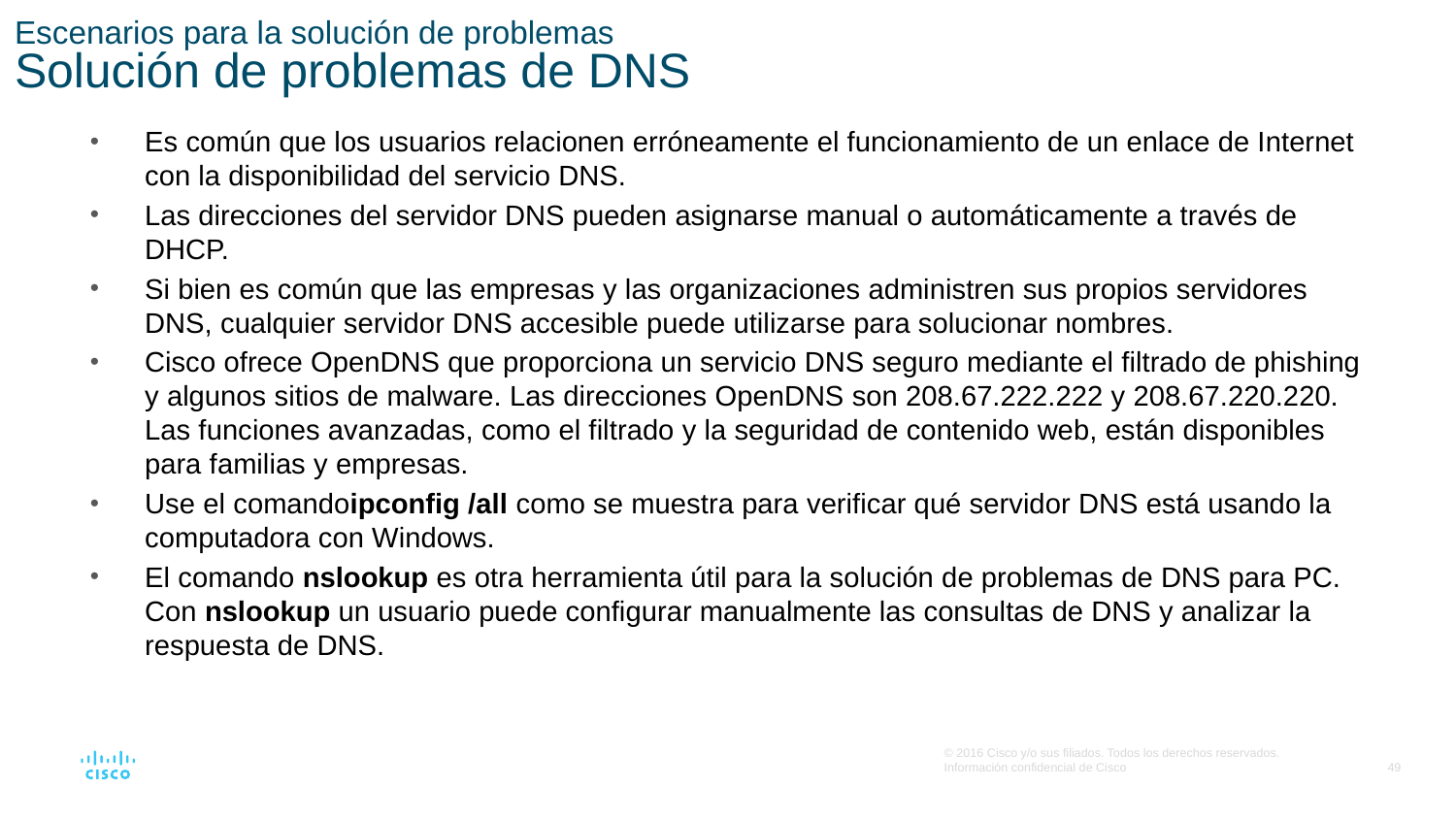

# Escenarios para la solución de problemas Solución de problemas de DNS
Es común que los usuarios relacionen erróneamente el funcionamiento de un enlace de Internet con la disponibilidad del servicio DNS.
Las direcciones del servidor DNS pueden asignarse manual o automáticamente a través de DHCP.
Si bien es común que las empresas y las organizaciones administren sus propios servidores DNS, cualquier servidor DNS accesible puede utilizarse para solucionar nombres.
Cisco ofrece OpenDNS que proporciona un servicio DNS seguro mediante el filtrado de phishing y algunos sitios de malware. Las direcciones OpenDNS son 208.67.222.222 y 208.67.220.220. Las funciones avanzadas, como el filtrado y la seguridad de contenido web, están disponibles para familias y empresas.
Use el comandoipconfig /all como se muestra para verificar qué servidor DNS está usando la computadora con Windows.
El comando nslookup es otra herramienta útil para la solución de problemas de DNS para PC. Con nslookup un usuario puede configurar manualmente las consultas de DNS y analizar la respuesta de DNS.